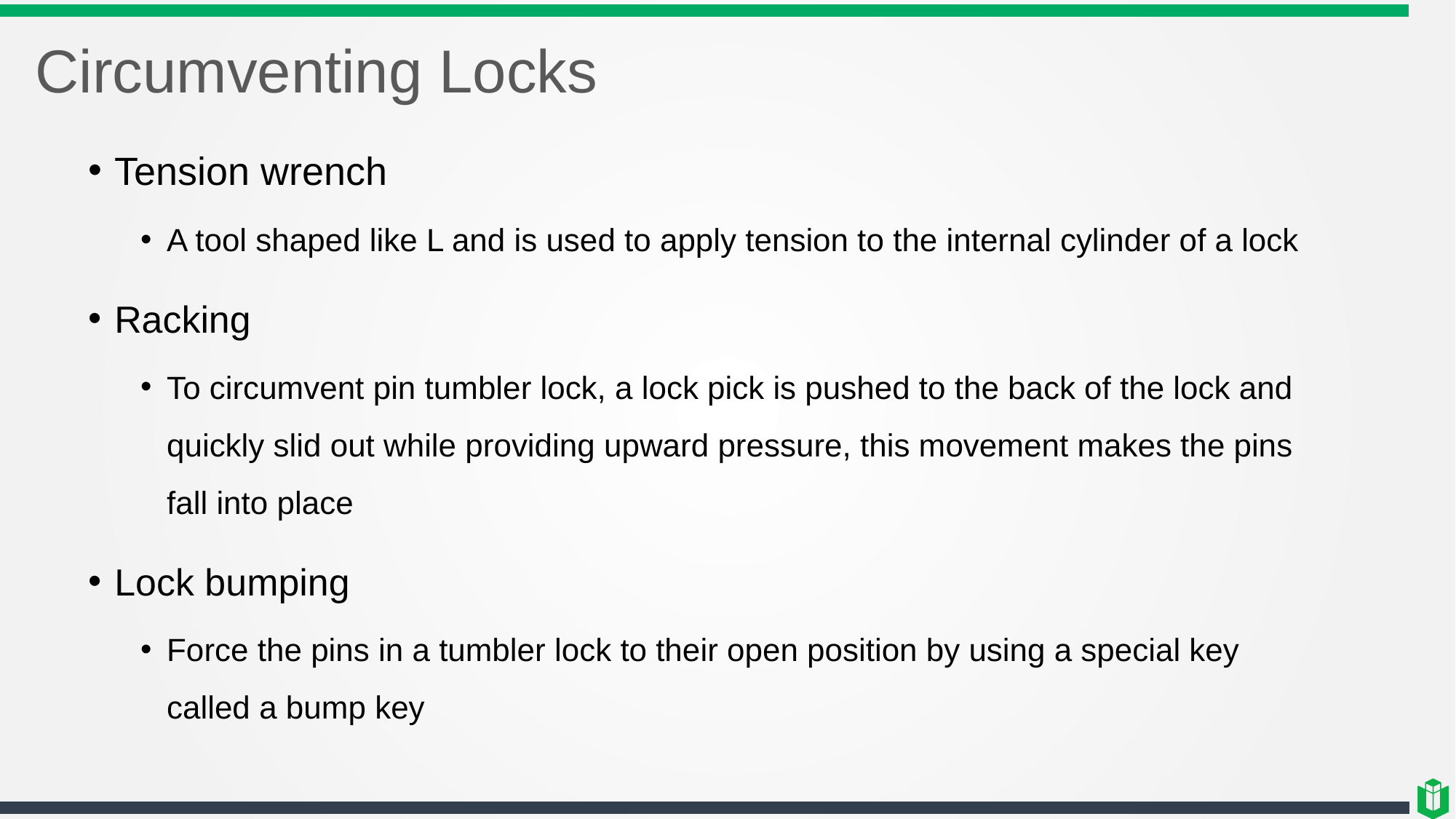

# Circumventing Locks
Tension wrench
A tool shaped like L and is used to apply tension to the internal cylinder of a lock
Racking
To circumvent pin tumbler lock, a lock pick is pushed to the back of the lock and quickly slid out while providing upward pressure, this movement makes the pins fall into place
Lock bumping
Force the pins in a tumbler lock to their open position by using a special key called a bump key